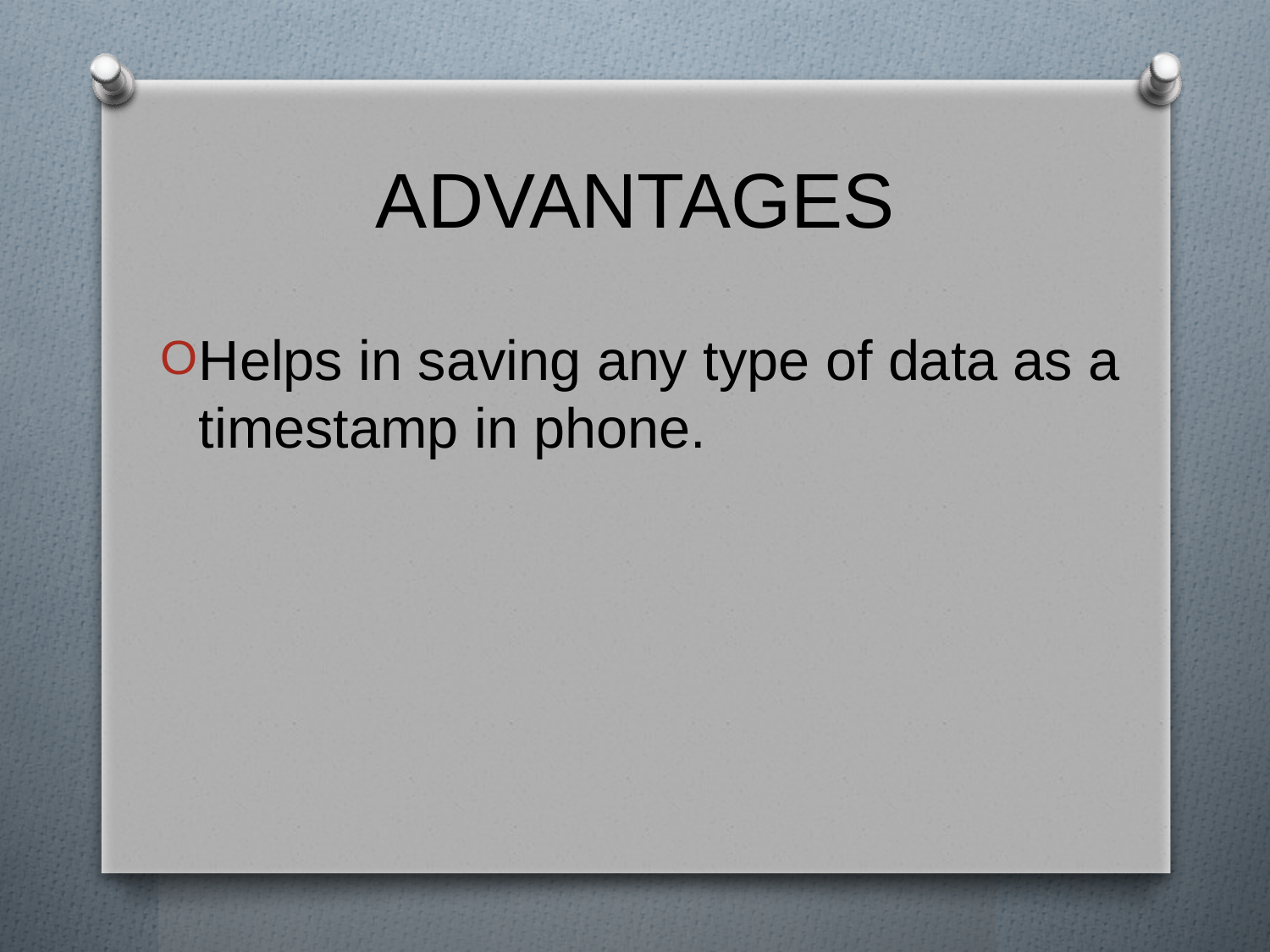

# ADVANTAGES
Helps in saving any type of data as a timestamp in phone.